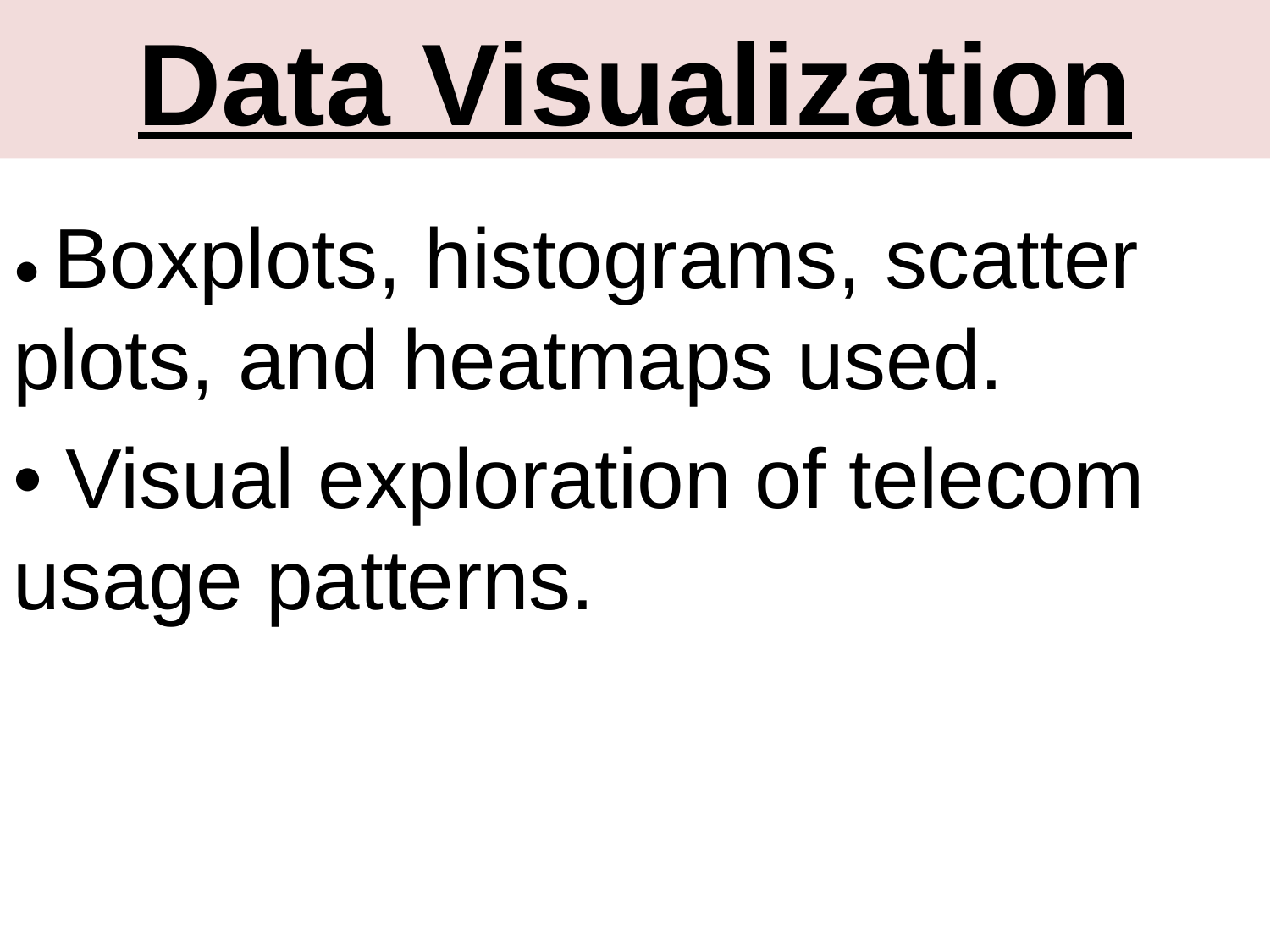

# Data Visualization
• Boxplots, histograms, scatter plots, and heatmaps used.
• Visual exploration of telecom usage patterns.